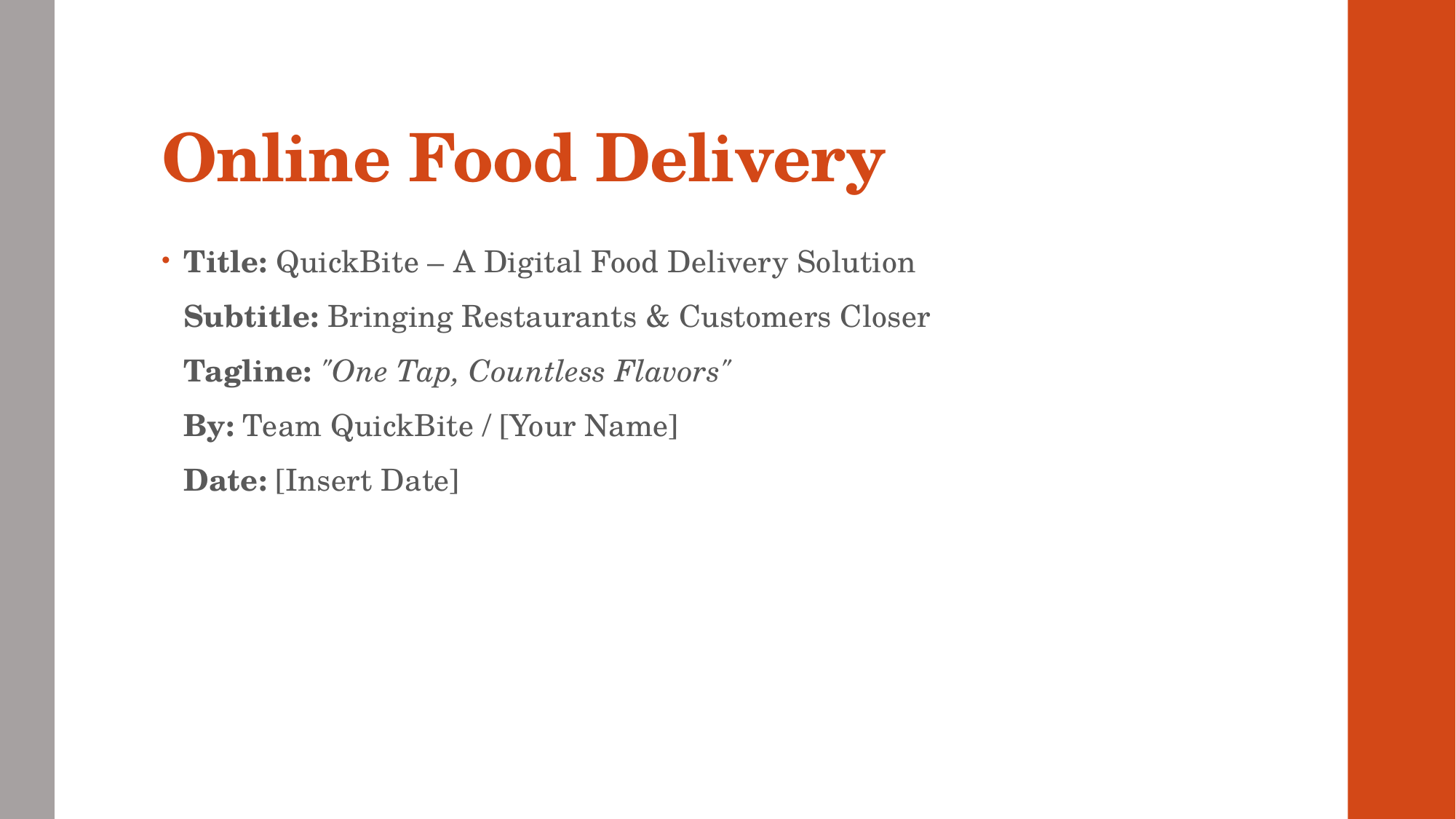

# Online Food Delivery
Title: QuickBite – A Digital Food Delivery Solution
Subtitle: Bringing Restaurants & Customers Closer
Tagline: "One Tap, Countless Flavors"
By: Team QuickBite / [Your Name]
Date: [Insert Date]